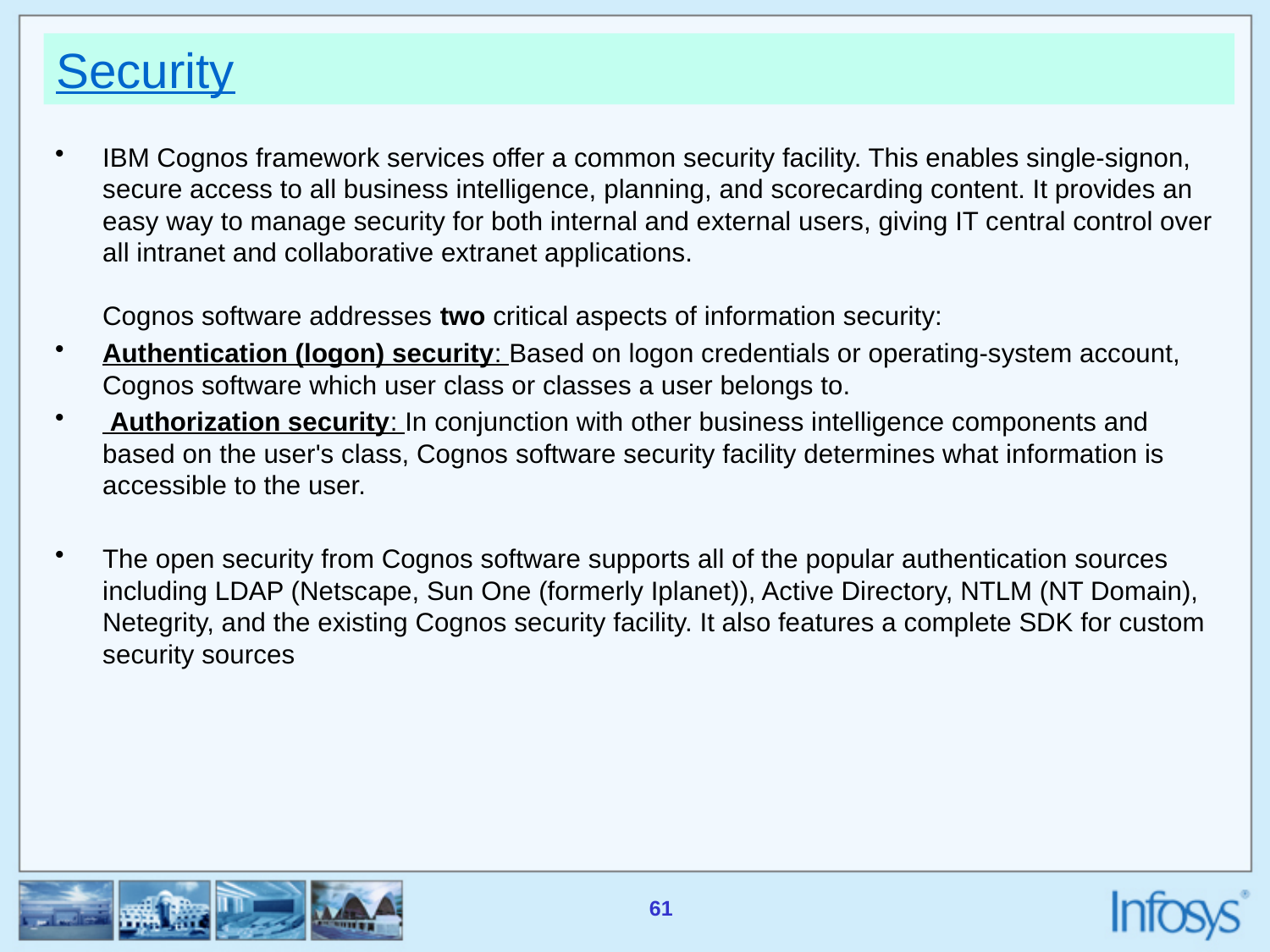

# Security
IBM Cognos framework services offer a common security facility. This enables single-signon, secure access to all business intelligence, planning, and scorecarding content. It provides an easy way to manage security for both internal and external users, giving IT central control over all intranet and collaborative extranet applications.
Cognos software addresses two critical aspects of information security:
Authentication (logon) security: Based on logon credentials or operating-system account, Cognos software which user class or classes a user belongs to.
 Authorization security: In conjunction with other business intelligence components and based on the user's class, Cognos software security facility determines what information is accessible to the user.

The open security from Cognos software supports all of the popular authentication sources including LDAP (Netscape, Sun One (formerly Iplanet)), Active Directory, NTLM (NT Domain), Netegrity, and the existing Cognos security facility. It also features a complete SDK for custom security sources